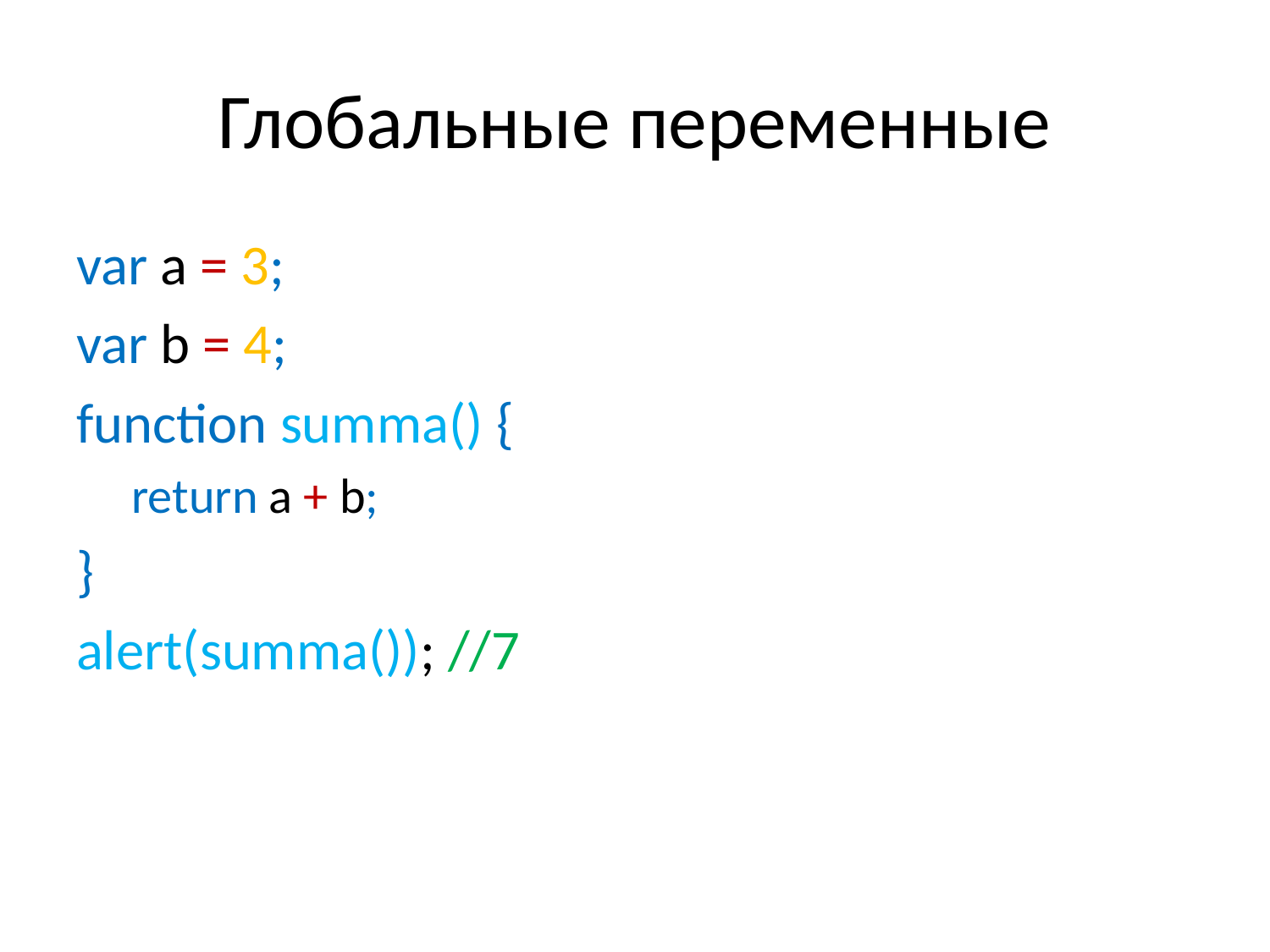

# Глобальные переменные
var a = 3;
var b = 4;
function summa() {
return a + b;
}
alert(summa()); //7